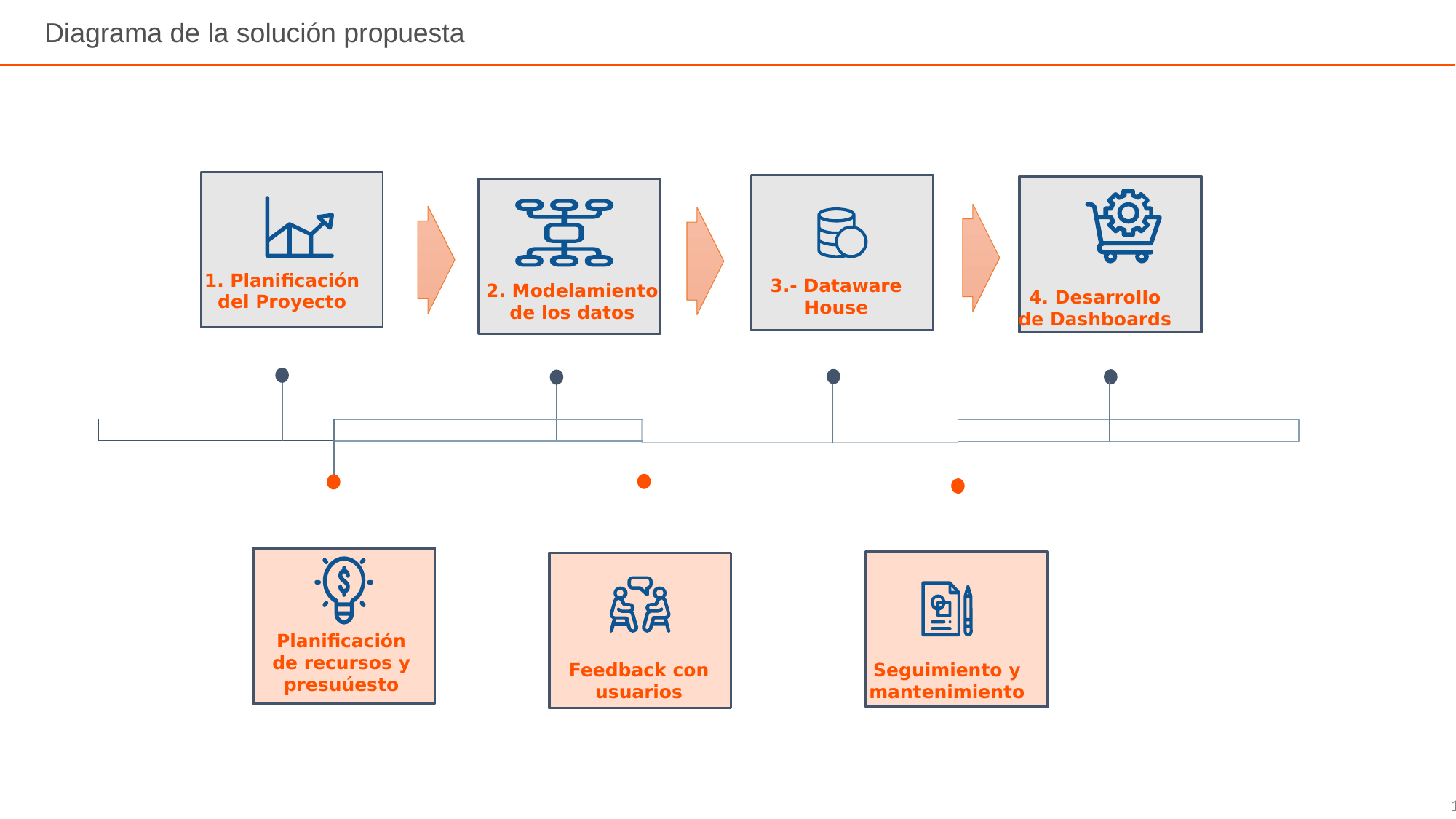

# Diagrama de la solución propuesta

1. Planificación del Proyecto
3.- Dataware House
2. Modelamiento de los datos
4. Desarrollo de Dashboards

Planificación de recursos y presuúesto
Feedback con usuarios
Seguimiento y mantenimiento